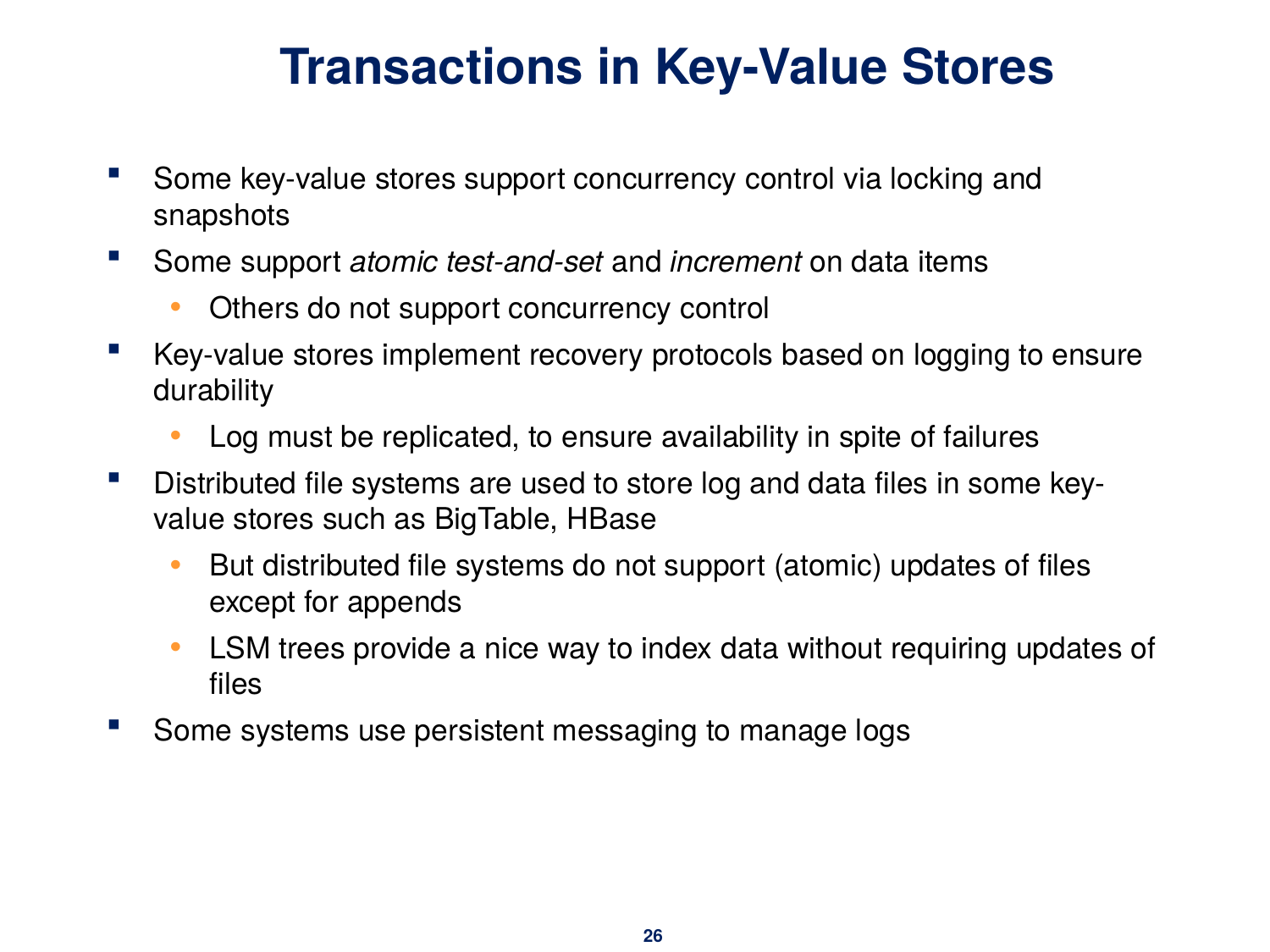

# Transactions in Key-Value Stores
Some key-value stores support concurrency control via locking and snapshots
Some support atomic test-and-set and increment on data items
Others do not support concurrency control
Key-value stores implement recovery protocols based on logging to ensure durability
Log must be replicated, to ensure availability in spite of failures
Distributed file systems are used to store log and data files in some key-value stores such as BigTable, HBase
But distributed file systems do not support (atomic) updates of files except for appends
LSM trees provide a nice way to index data without requiring updates of files
Some systems use persistent messaging to manage logs